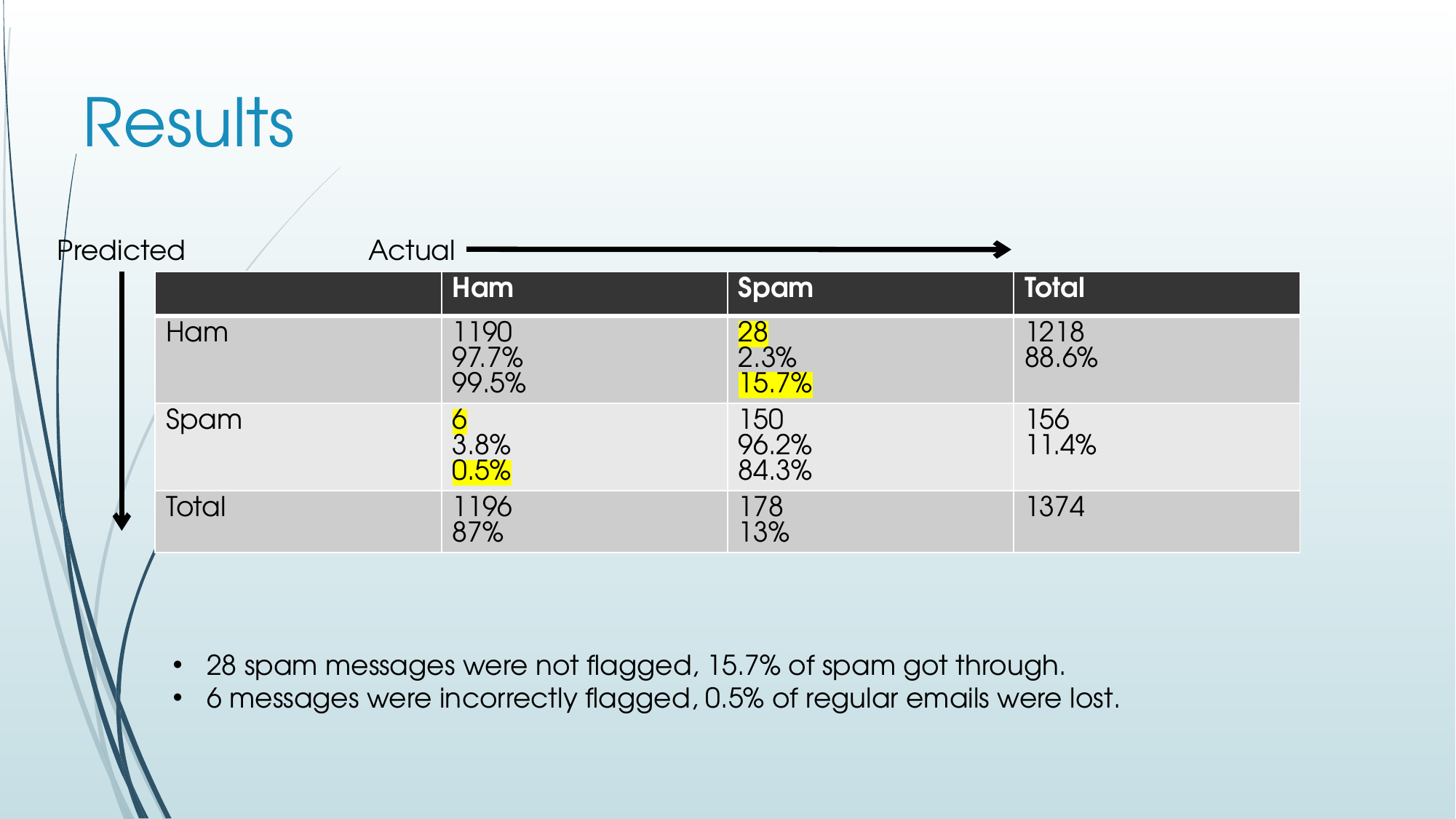

# Results
Predicted
Actual
|  | Ham | Spam | Total |
| --- | --- | --- | --- |
| Ham | 1190 97.7% 99.5% | 28 2.3% 15.7% | 1218 88.6% |
| Spam | 6 3.8% 0.5% | 150 96.2% 84.3% | 156 11.4% |
| Total | 1196 87% | 178 13% | 1374 |
28 spam messages were not flagged, 15.7% of spam got through.
6 messages were incorrectly flagged, 0.5% of regular emails were lost.